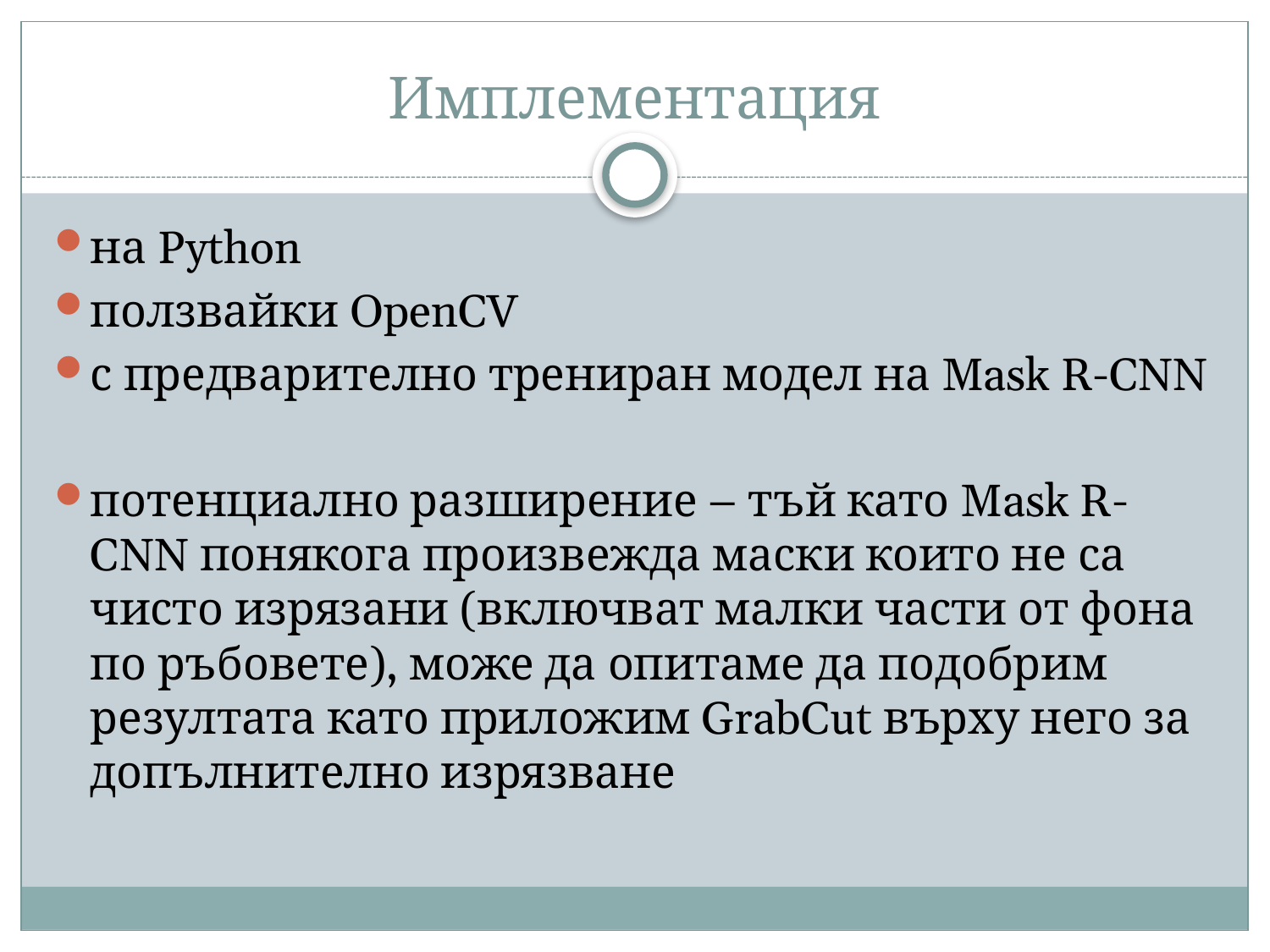

# Имплементация
на Python
ползвайки OpenCV
с предварително трениран модел на Mask R-CNN

потенциално разширение – тъй като Mask R-CNN понякога произвежда маски които не са чисто изрязани (включват малки части от фона по ръбовете), може да опитаме да подобрим резултата като приложим GrabCut върху него за допълнително изрязване